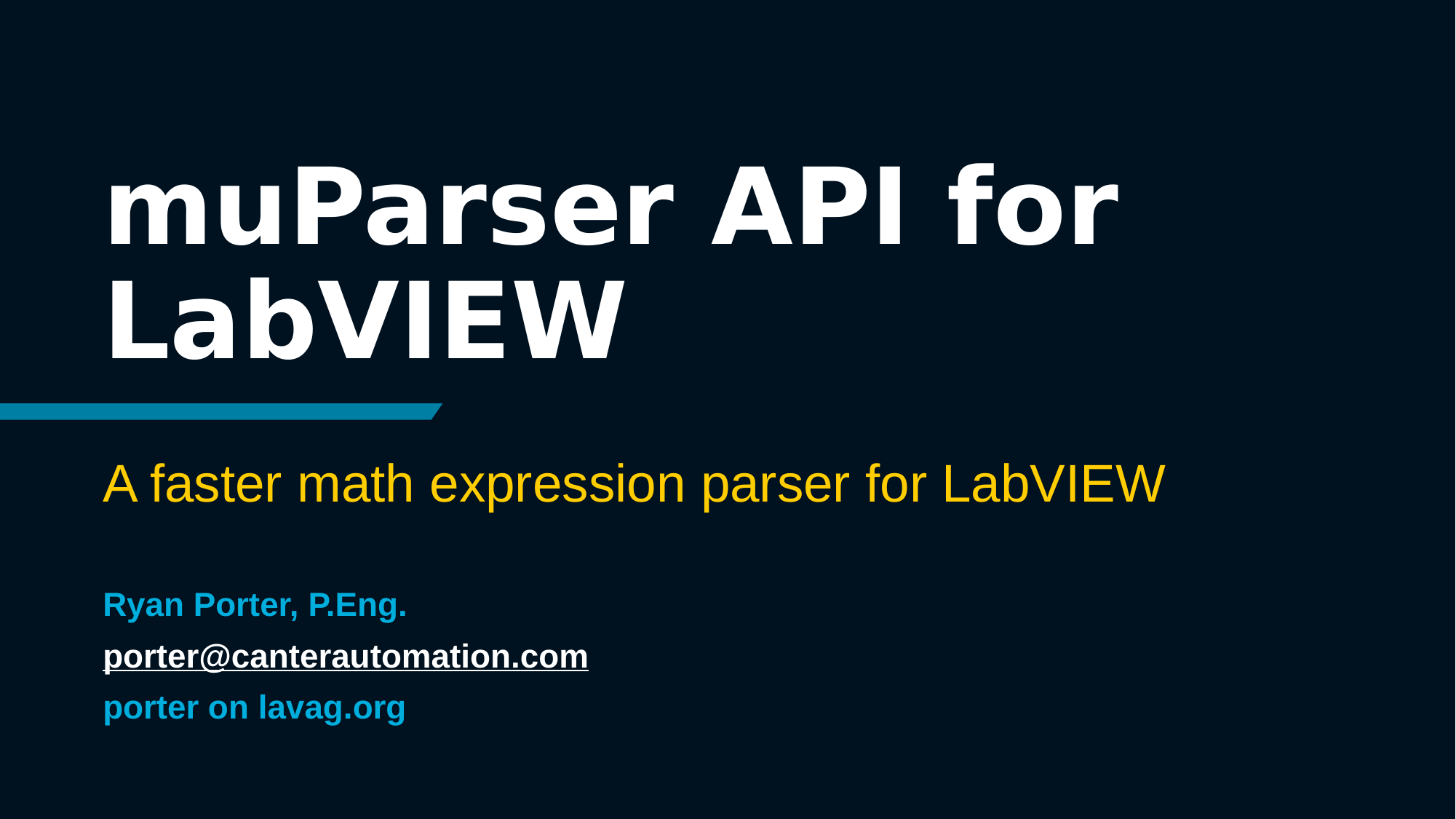

# muParser API for LabVIEW
A faster math expression parser for LabVIEW
Ryan Porter, P.Eng.
porter@canterautomation.com
porter on lavag.org